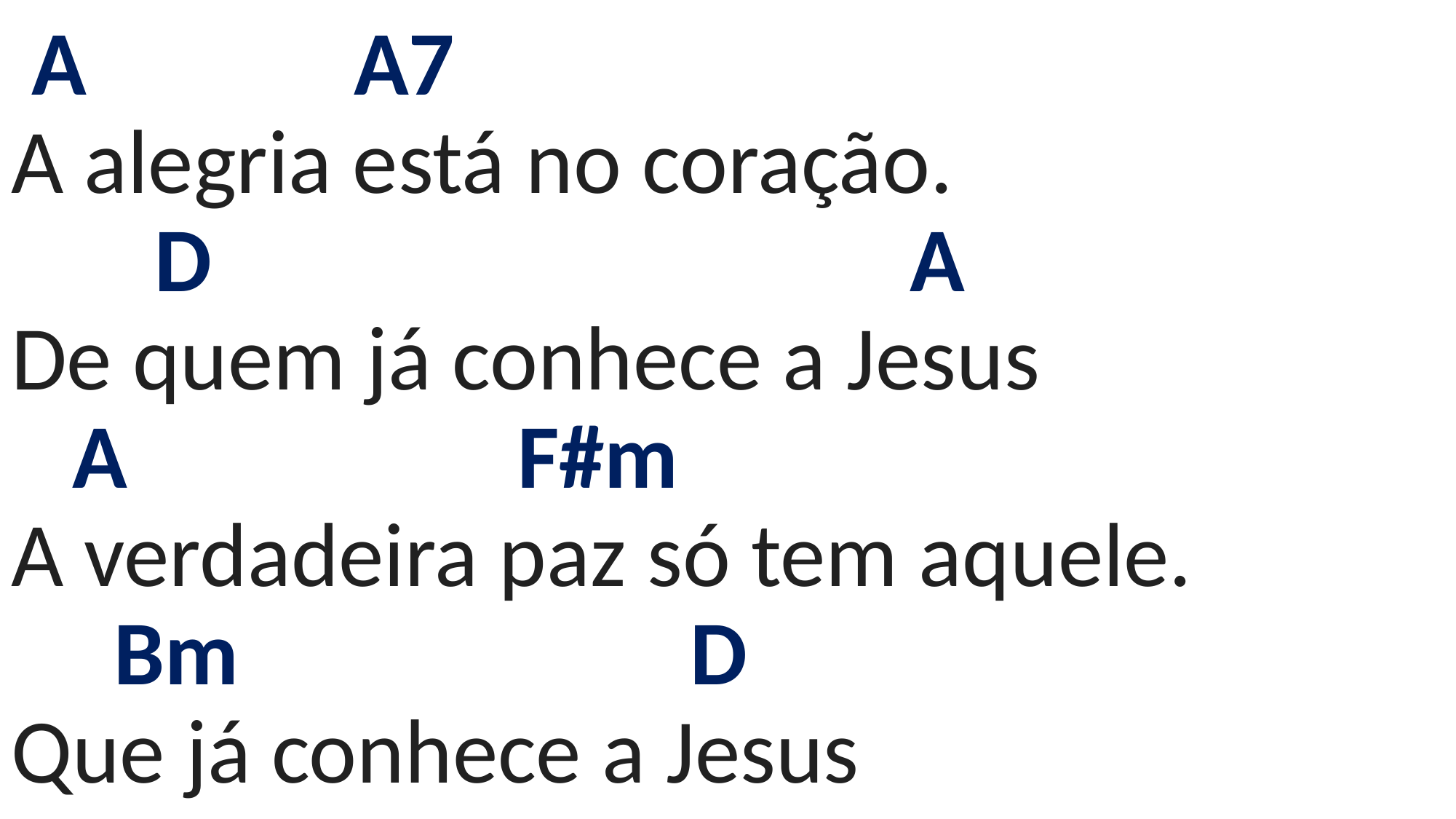

# A             A7 A alegria está no coração. D                                  A De quem já conhece a Jesus A                   F#m A verdadeira paz só tem aquele. Bm                      D Que já conhece a Jesus